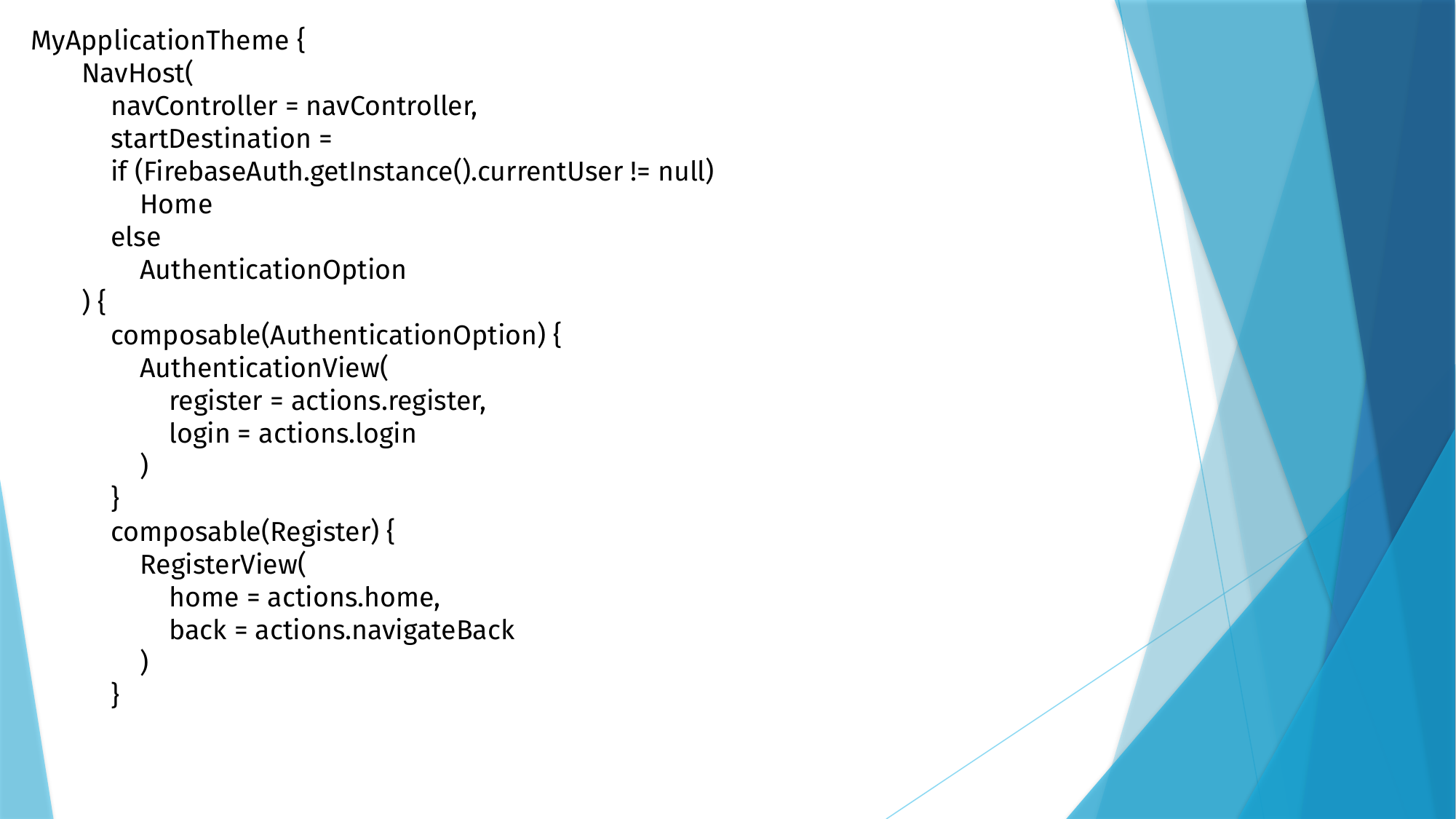

MyApplicationTheme {
        NavHost(
            navController = navController,
            startDestination =
            if (FirebaseAuth.getInstance().currentUser != null)
                Home
            else
                AuthenticationOption
        ) {
            composable(AuthenticationOption) {
                AuthenticationView(
                    register = actions.register,
                    login = actions.login
                )
            }
            composable(Register) {
                RegisterView(
                    home = actions.home,
                    back = actions.navigateBack
                )
            }